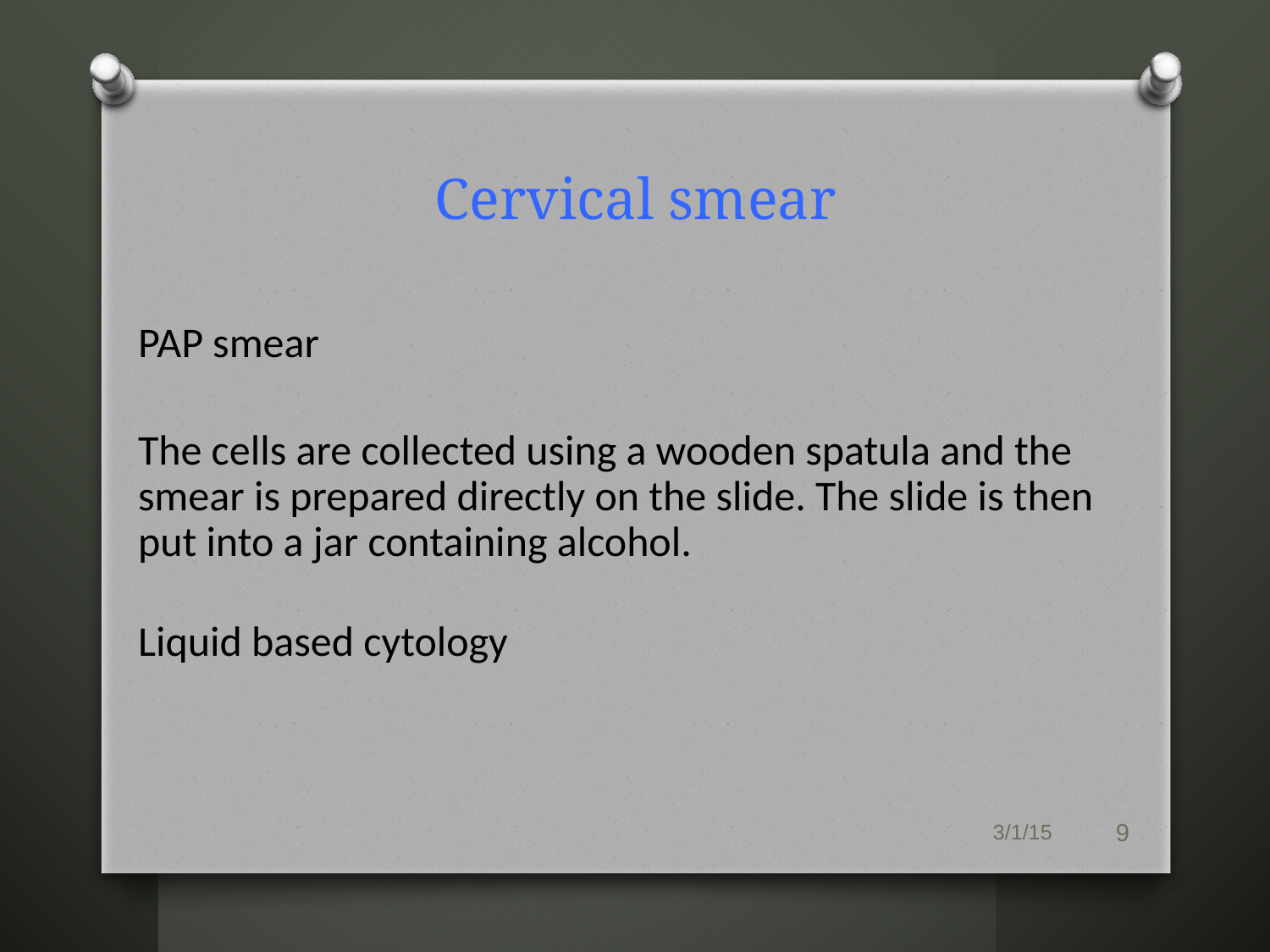

# Cervical smear
PAP smear

The cells are collected using a wooden spatula and the smear is prepared directly on the slide. The slide is then put into a jar containing alcohol.

Liquid based cytology

3/1/15
9